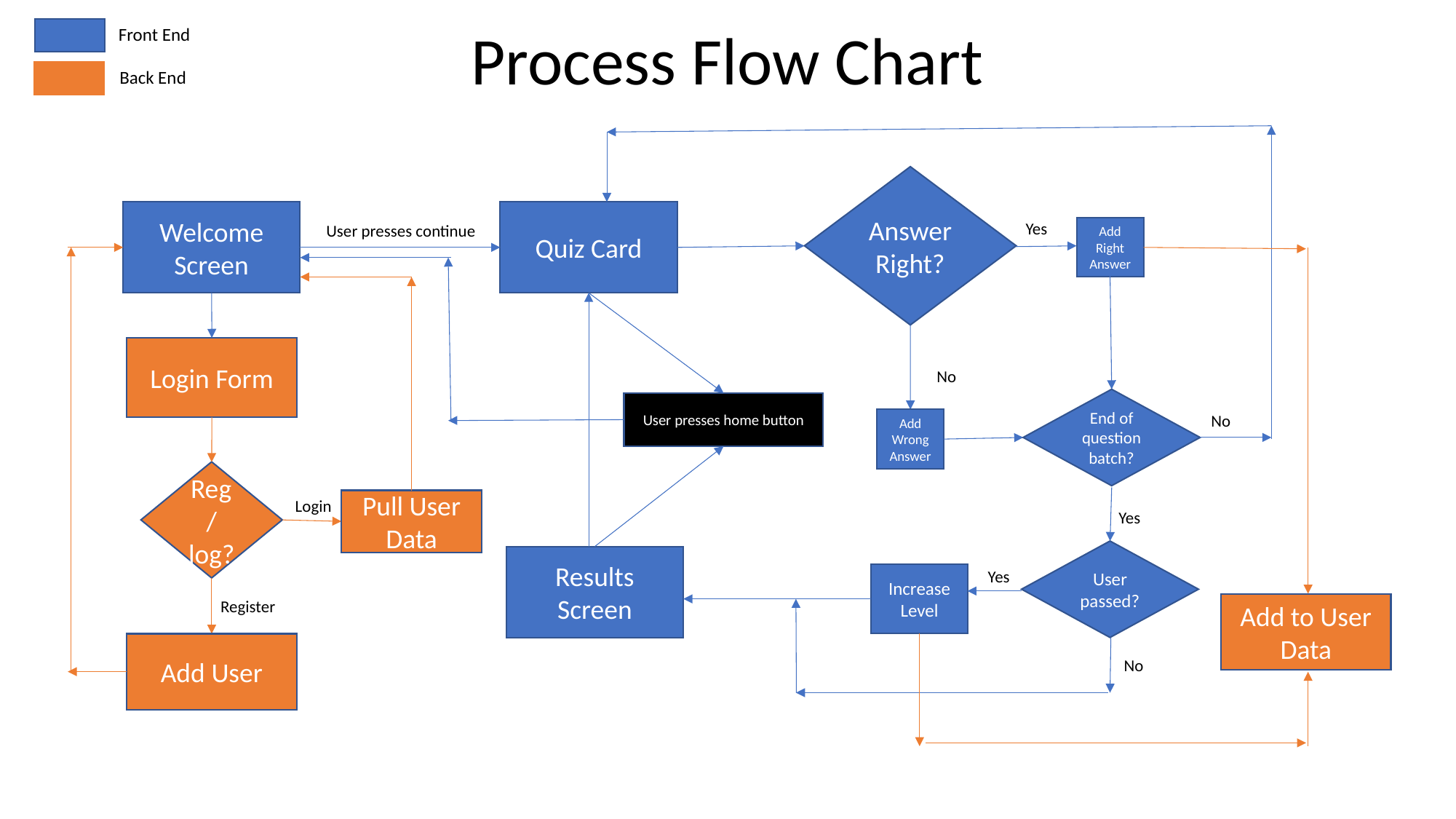

# Process Flow Chart
Front End

Back End

Answer Right?
Welcome Screen
Quiz Card
Yes
User presses continue
Add Right Answer
Login Form
No
End of question batch?
User presses home button
No
Add Wrong Answer
Reg/log?
Login
Pull User Data
Yes
User passed?
Results Screen
Yes
Increase Level
Register
Add to User Data
Add User
No